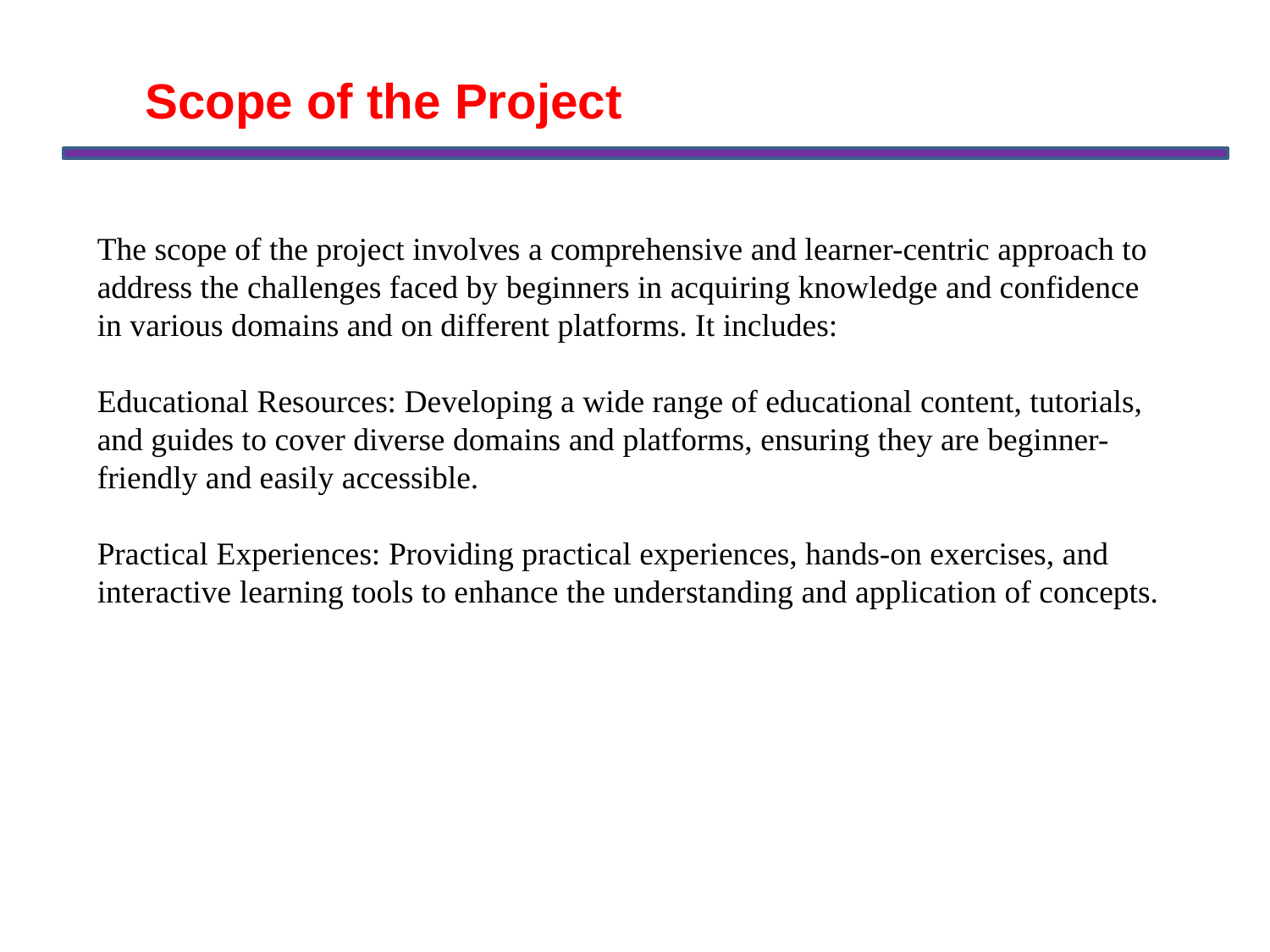

.

.
Scope of the Project

The scope of the project involves a comprehensive and learner-centric approach to address the challenges faced by beginners in acquiring knowledge and confidence in various domains and on different platforms. It includes:

Educational Resources: Developing a wide range of educational content, tutorials, and guides to cover diverse domains and platforms, ensuring they are beginner-friendly and easily accessible.

Practical Experiences: Providing practical experiences, hands-on exercises, and interactive learning tools to enhance the understanding and application of concepts.